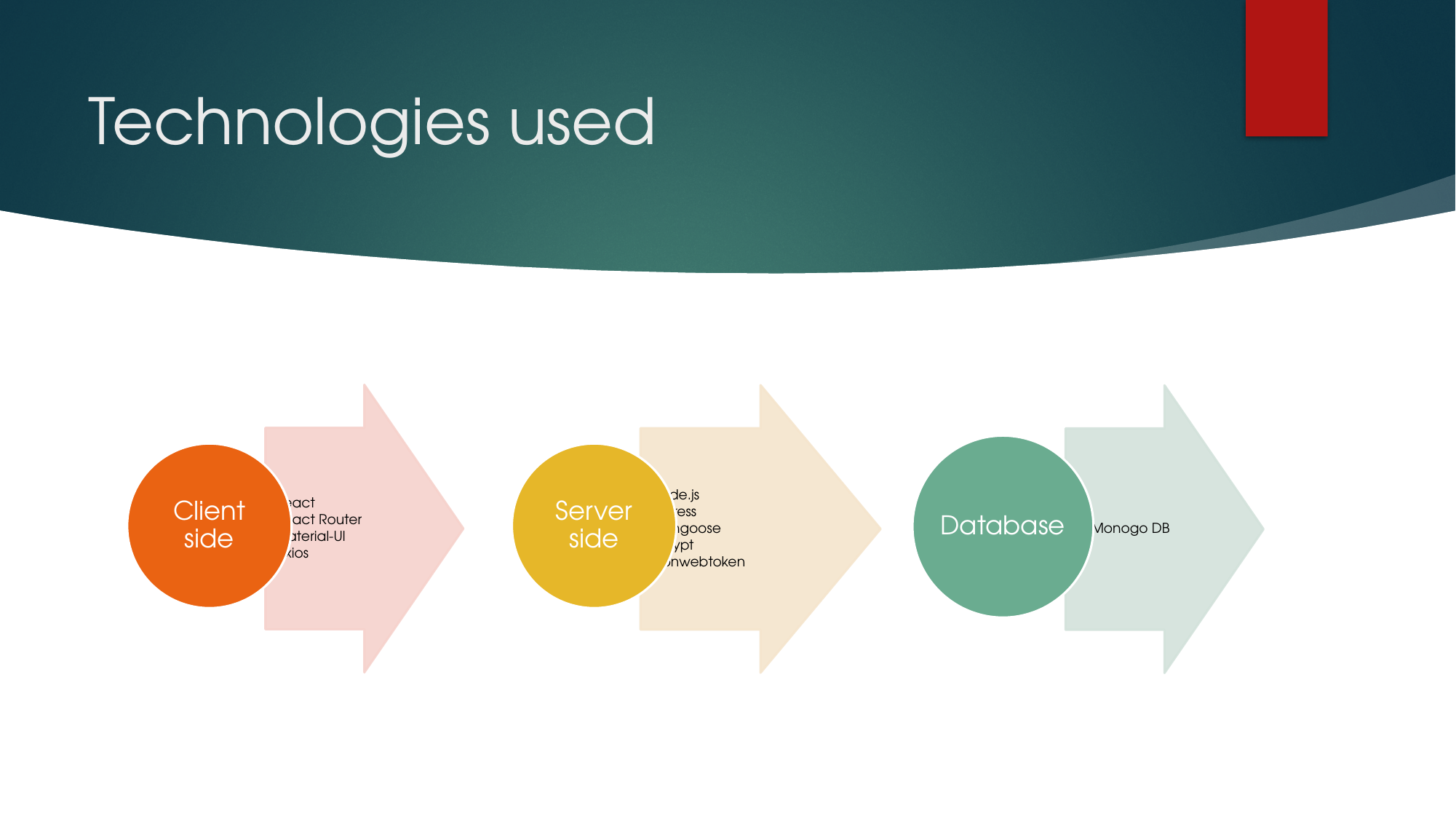

# Technologies used

React
React Router
Material-UI
Axios
Client side
Node.js
Express
Mongoose
bcrypt
Jsonwebtoken
Server side
Monogo DB
Database